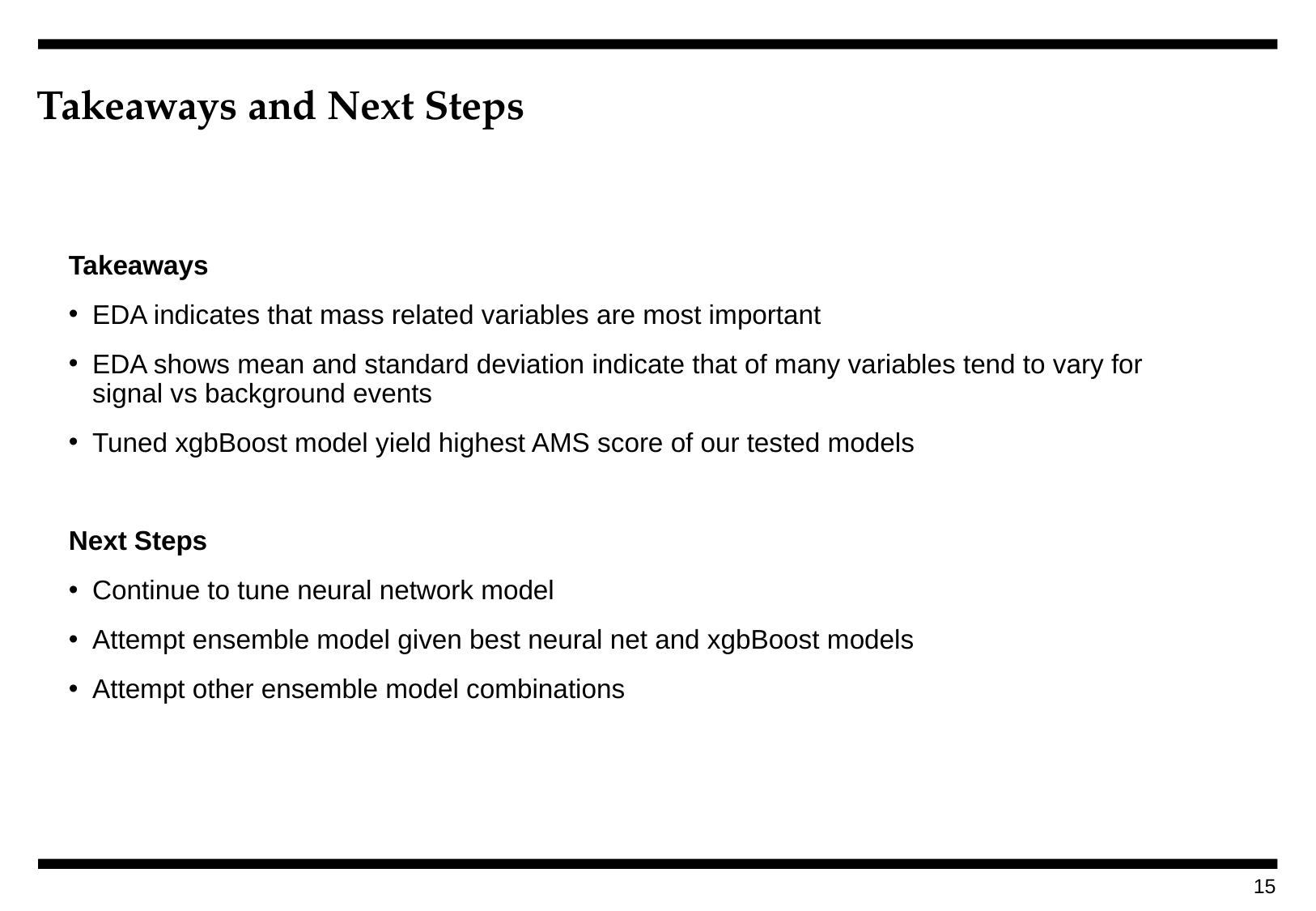

# Takeaways and Next Steps
Takeaways
EDA indicates that mass related variables are most important
EDA shows mean and standard deviation indicate that of many variables tend to vary for signal vs background events
Tuned xgbBoost model yield highest AMS score of our tested models

Next Steps
Continue to tune neural network model
Attempt ensemble model given best neural net and xgbBoost models
Attempt other ensemble model combinations
15